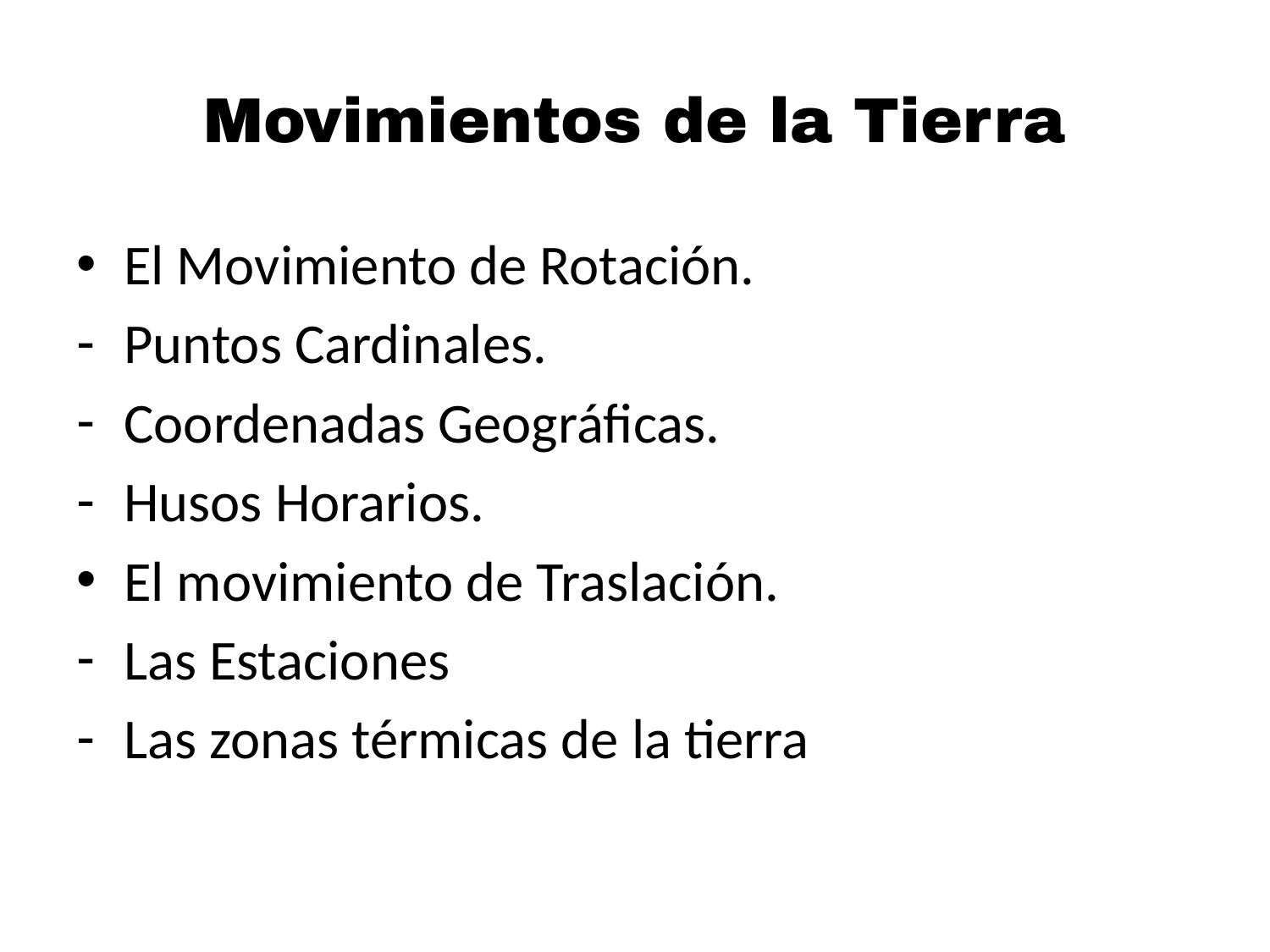

# Movimientos de la Tierra
El Movimiento de Rotación.
Puntos Cardinales.
Coordenadas Geográficas.
Husos Horarios.
El movimiento de Traslación.
Las Estaciones
Las zonas térmicas de la tierra